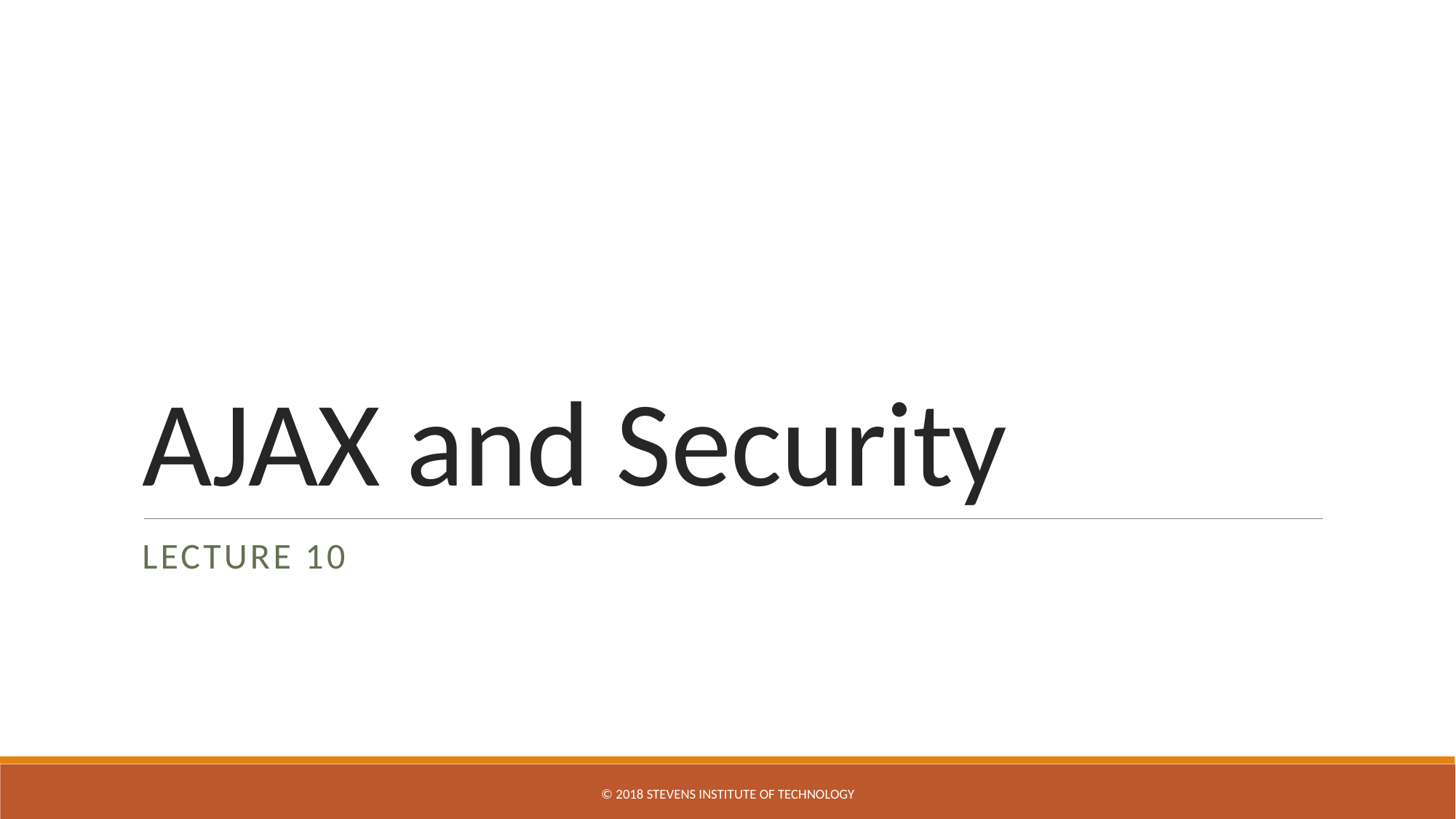

# AJAX and Security
Lecture 10
© 2018 STEVENS INSTITUTE OF TECHNOLOGY